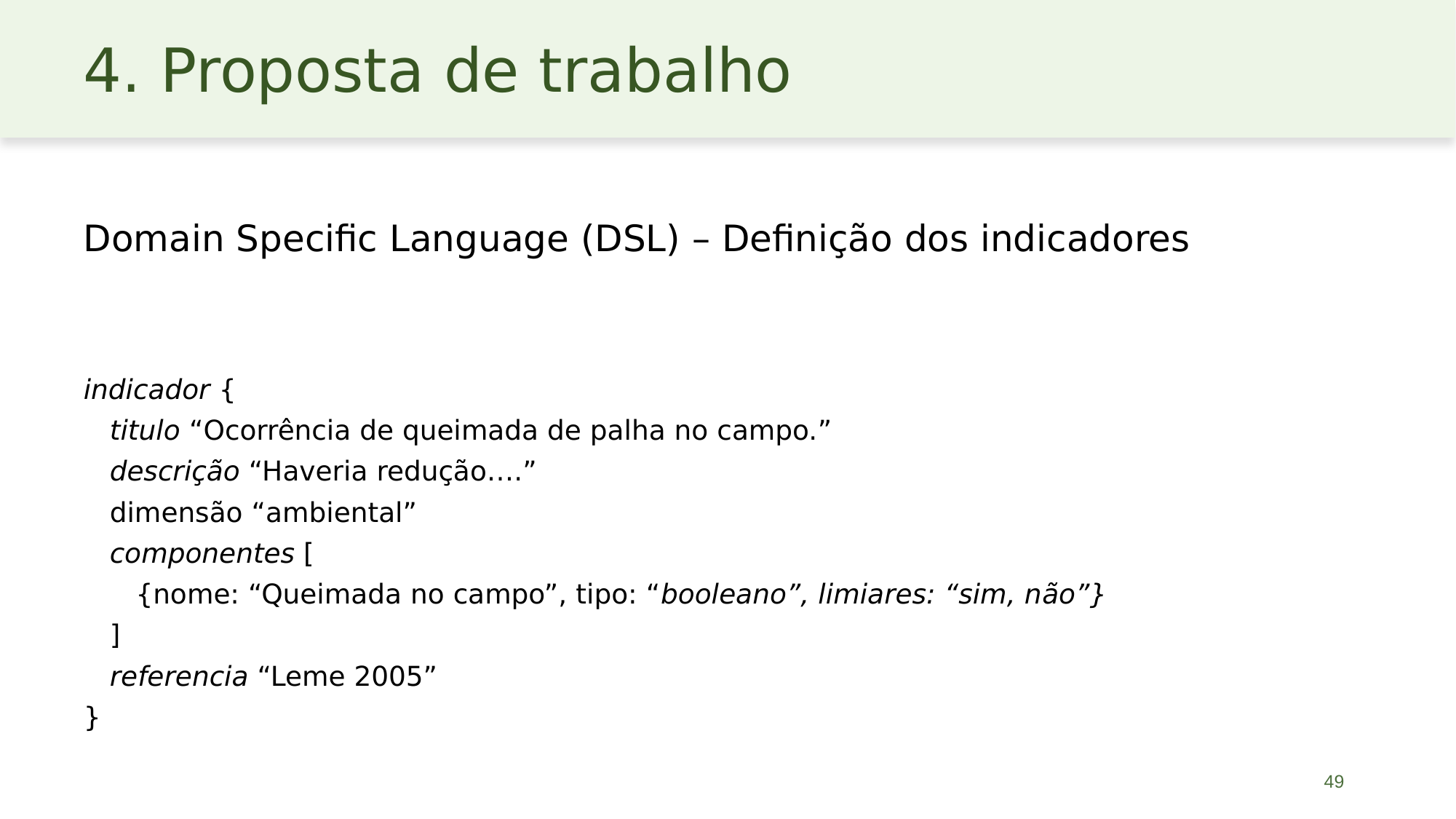

# 4. Proposta de trabalho
Domain Specific Language (DSL) – Definição dos indicadores
indicador {
   titulo “Ocorrência de queimada de palha no campo.”
   descrição “Haveria redução….”
   dimensão “ambiental”
   componentes [
      {nome: “Queimada no campo”, tipo: “booleano”, limiares: “sim, não”}
   ]
   referencia “Leme 2005”
}
49